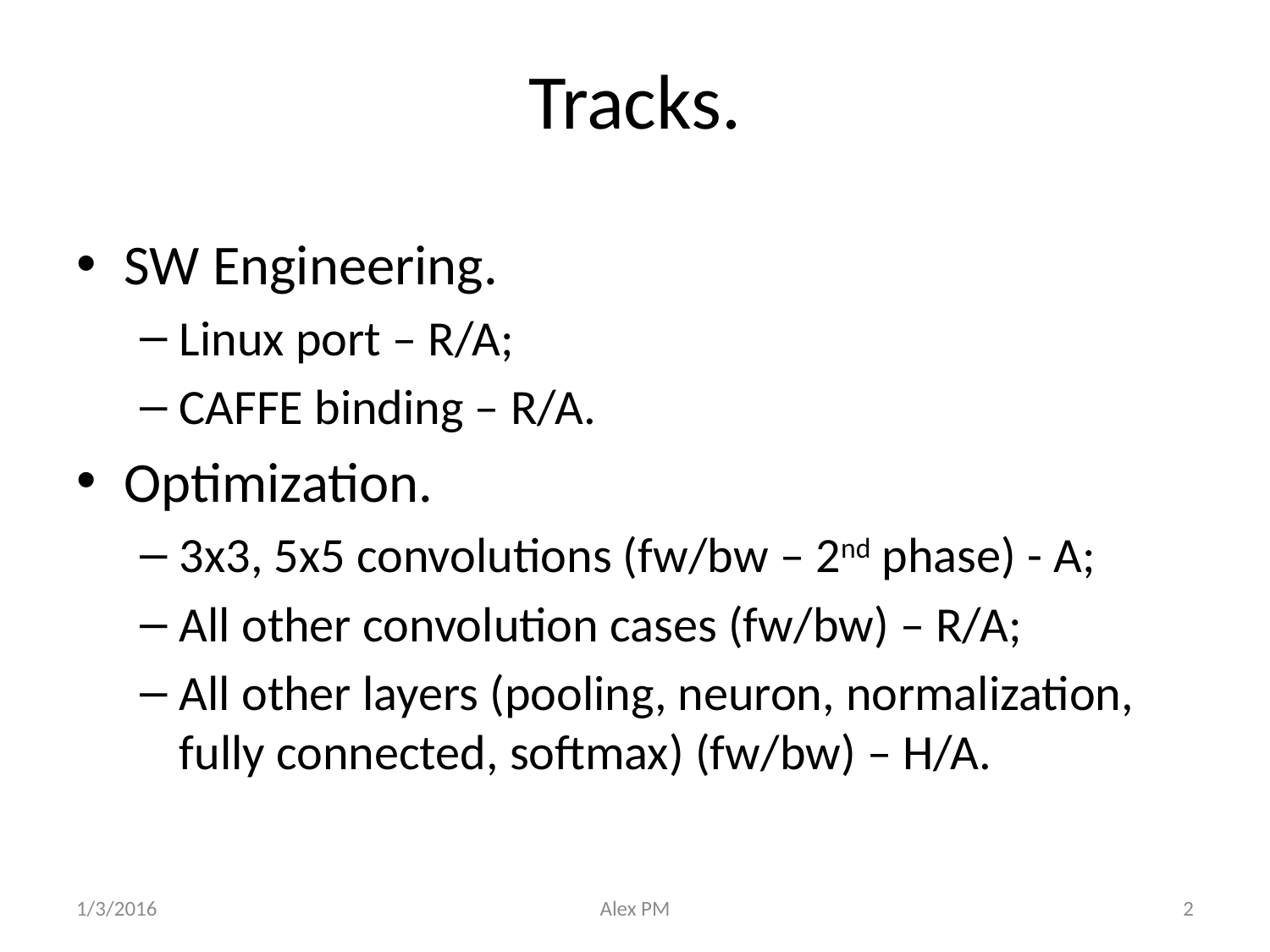

# Tracks.
SW Engineering.
Linux port – R/A;
CAFFE binding – R/A.
Optimization.
3x3, 5x5 convolutions (fw/bw – 2nd phase) - A;
All other convolution cases (fw/bw) – R/A;
All other layers (pooling, neuron, normalization, fully connected, softmax) (fw/bw) – H/A.

1/3/2016
Alex PM
2